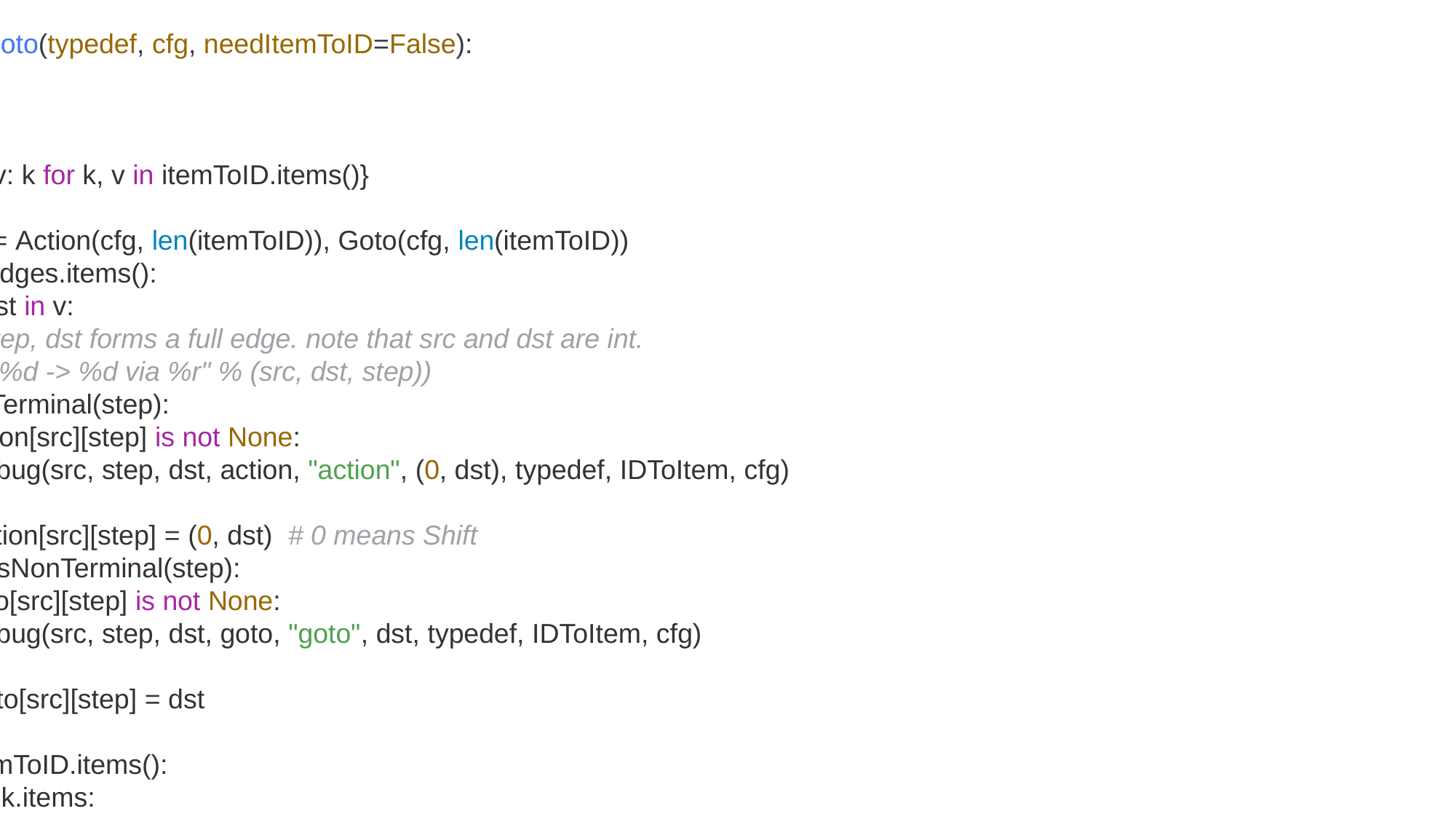

def genActionGoto(typedef, cfg, needItemToID=False):
    cfgForFirst = cfg.removeLeftRecursion() if cfg.isLeftRecursive() else cfg
    firstDict = first(cfgForFirst)
    initProdID = cfg.nonTerminalToProdIDs[cfg.startSymbol][0]
    initItem = LRItem(cfg, initProdID, 0, {"$"})
    initItemSet = LRItemSet(cfg)
    initItemSet.addItem(initItem)
    initItemSet = initItemSet.calcClosure(firstDict)
    que = deque([initItemSet])
    edges = {}
    itemToID = {}
    coreToClosure = {}  # calculate closure is time-costing. Thus use a dict to accelerate.
    while que:
        cur = que.popleft()
        if cur not in itemToID:
            itemToID[cur] = len(itemToID)
        for step in cur.getNext():
            nextItemSetCore = cur.goto(step, firstDict)  # get the core first
            if nextItemSetCore not in coreToClosure:
                coreToClosure[nextItemSetCore] = nextItemSetCore.calcClosure(firstDict)
            nextItemSet = coreToClosure[nextItemSetCore]
            if nextItemSet not in itemToID:
                itemToID[nextItemSet] = len(itemToID)
                que.append(nextItemSet)
            edges.setdefault(itemToID[cur], []).append((step, itemToID[nextItemSet]))
def genActionGoto(typedef, cfg, needItemToID=False):

    # ...
    IDToItem = {v: k for k, v in itemToID.items()}
    action, goto = Action(cfg, len(itemToID)), Goto(cfg, len(itemToID))
    for src, v in edges.items():
        for step, dst in v:
            # src, step, dst forms a full edge. note that src and dst are int.
            # print("%d -> %d via %r" % (src, dst, step))
            if cfg.isTerminal(step):
                if action[src][step] is not None:
                    debug(src, step, dst, action, "action", (0, dst), typedef, IDToItem, cfg)
                else:
                    action[src][step] = (0, dst)  # 0 means Shift
            elif cfg.isNonTerminal(step):
                if goto[src][step] is not None:
                    debug(src, step, dst, goto, "goto", dst, typedef, IDToItem, cfg)
                else:
                    goto[src][step] = dst
    for k, v in itemToID.items():
        for item in k.items:
            # print(toStr(typedef, item), item.atEnd())
            if item.atEnd():
                for sym in item.lookForward:
                    if action[v][sym] is not None:
                        debug(v, sym, None, action, "action", (1, item.productionID), typedef, IDToItem, cfg)
                    else:
                        if item.productionID:
                            action[v][sym] = (1, item.productionID)  # 1 means Reduce
                        else:
                            action[v][sym] = (2, None)  # 2 means Accept
    if needItemToID:
        return action, goto, itemToID
    else:
        return action, goto